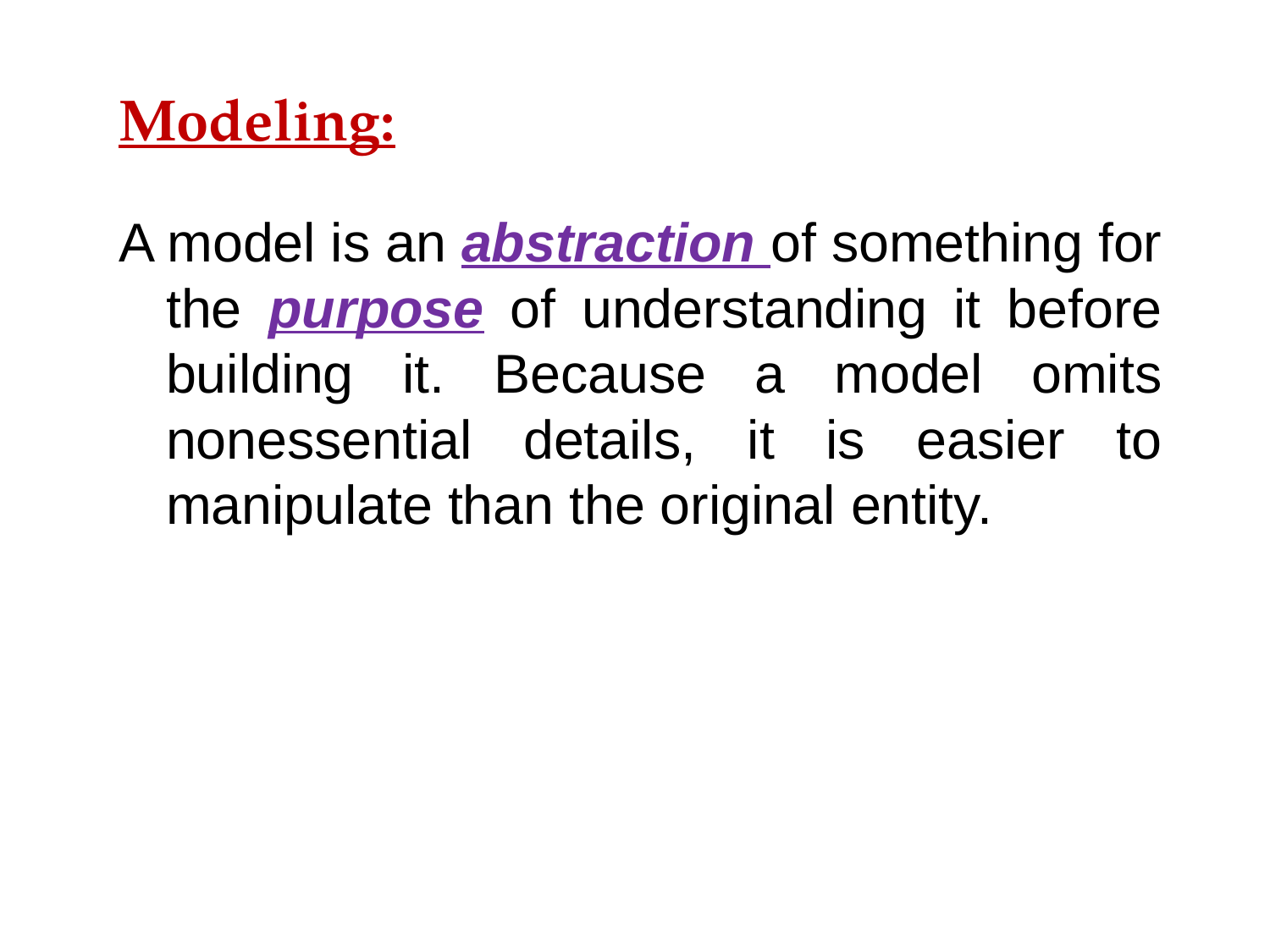

# Modeling:
A model is an abstraction of something for the purpose of understanding it before building it. Because a model omits nonessential details, it is easier to manipulate than the original entity.